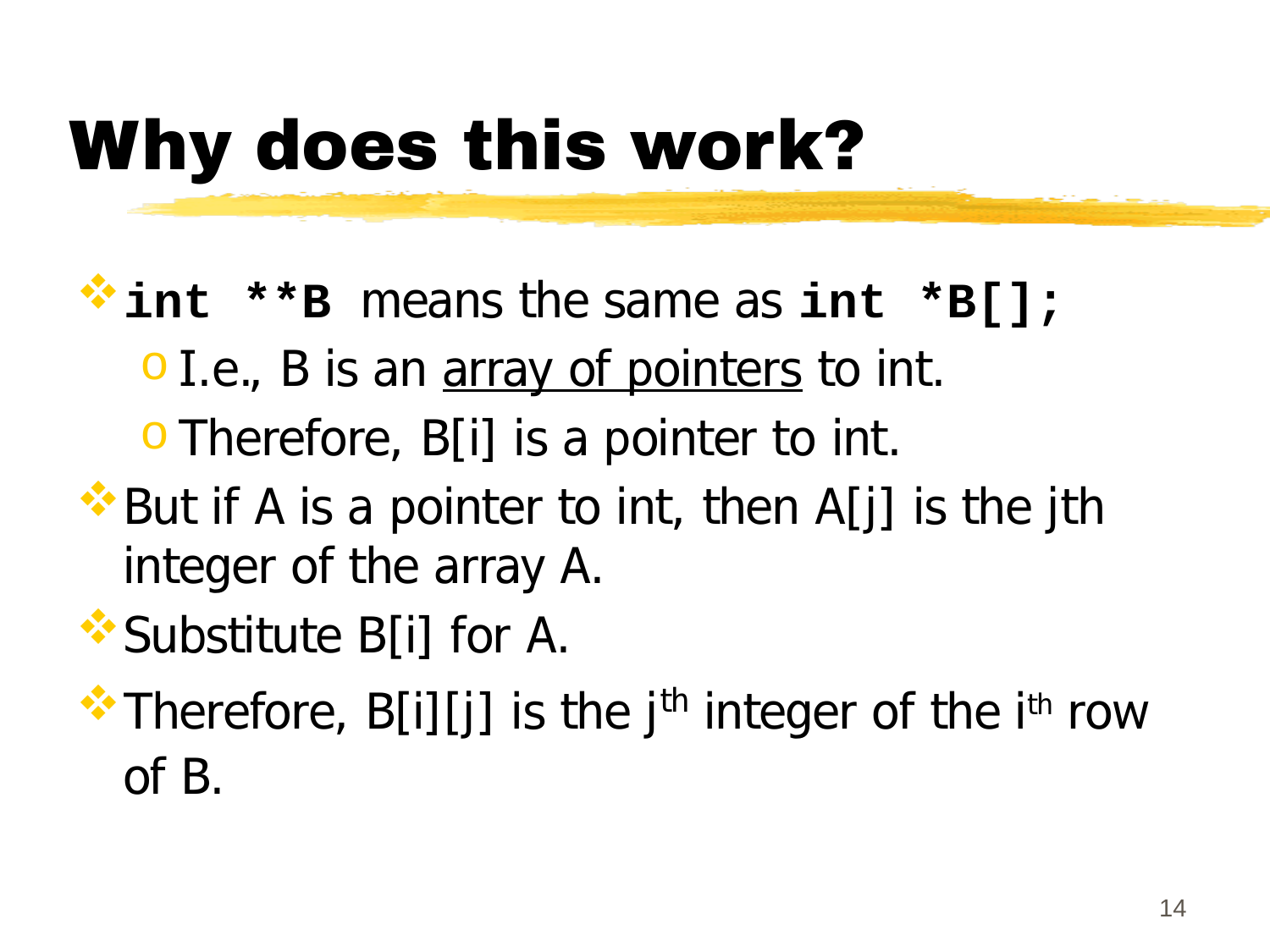

# Why does this work?
int **B means the same as int *B[];
I.e., B is an array of pointers to int.
Therefore, B[i] is a pointer to int.
But if A is a pointer to int, then A[j] is the jth integer of the array A.
Substitute B[i] for A.
Therefore, B[i][j] is the jth integer of the ith row of B.
14